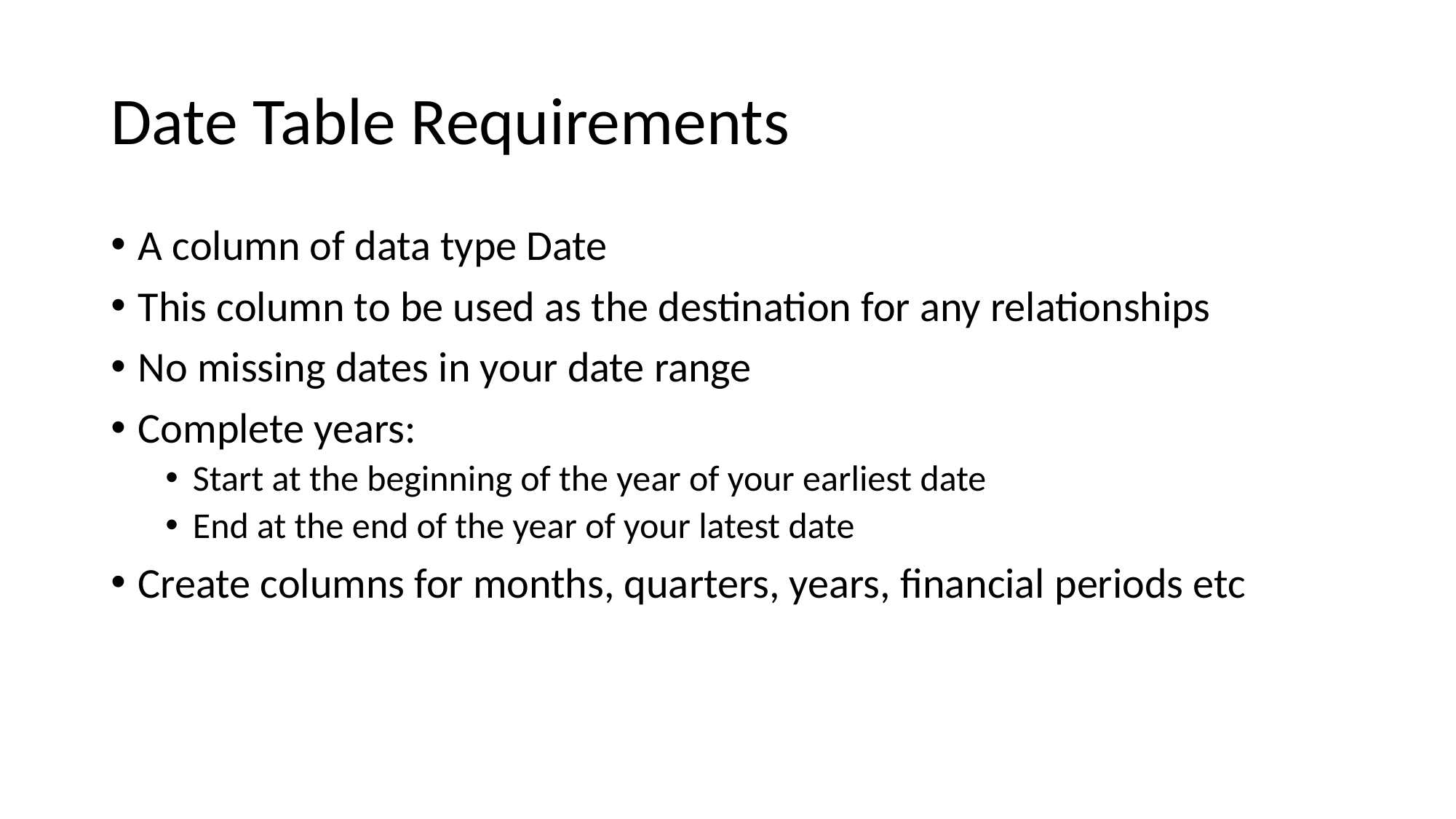

# Date Table Requirements
A column of data type Date
This column to be used as the destination for any relationships
No missing dates in your date range
Complete years:
Start at the beginning of the year of your earliest date
End at the end of the year of your latest date
Create columns for months, quarters, years, financial periods etc